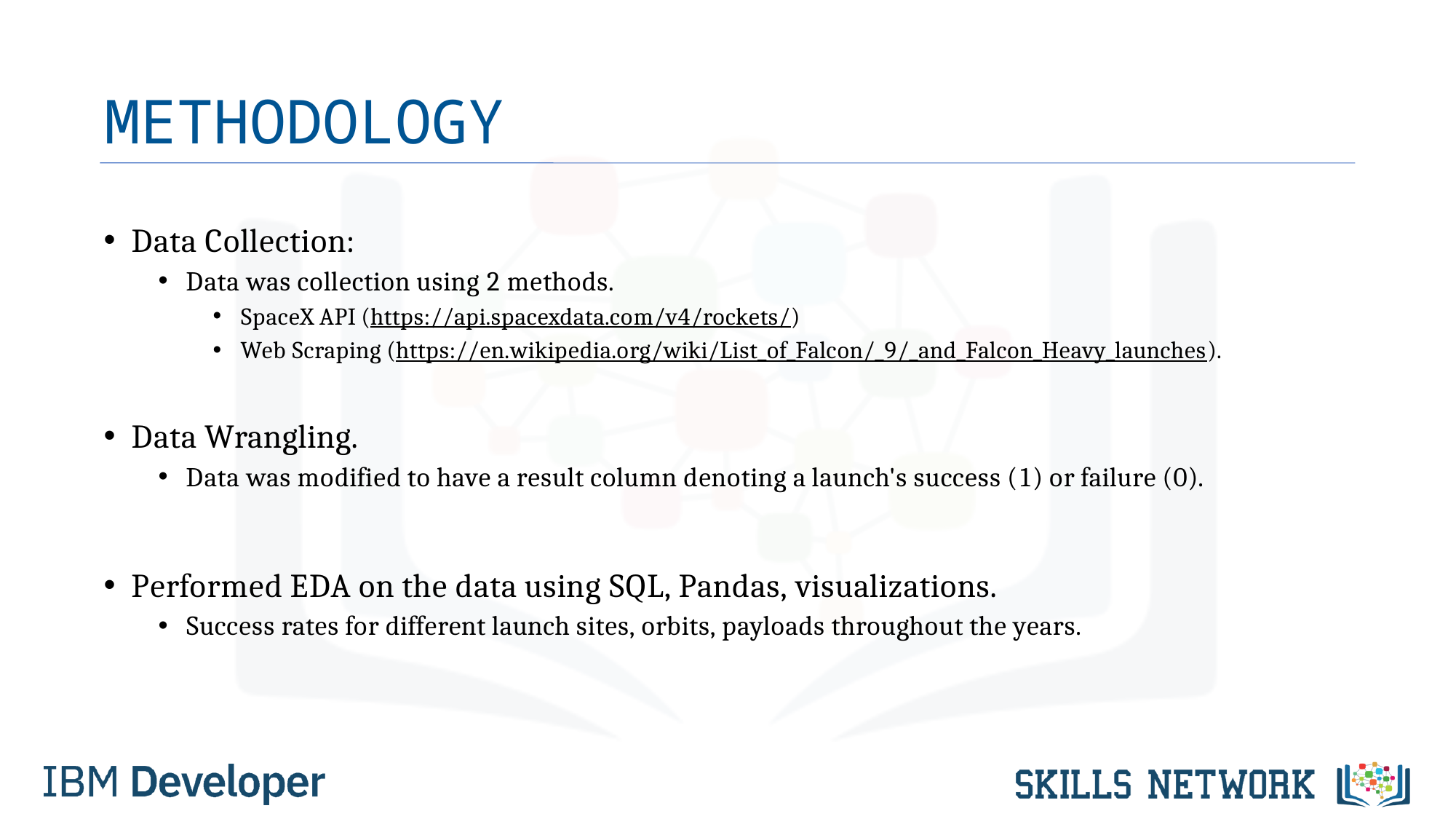

# METHODOLOGY
Data Collection:
Data was collection using 2 methods.
SpaceX API (https://api.spacexdata.com/v4/rockets/)
Web Scraping (https://en.wikipedia.org/wiki/List_of_Falcon/_9/_and_Falcon_Heavy_launches).

Data Wrangling.
Data was modified to have a result column denoting a launch's success (1) or failure (0).

Performed EDA on the data using SQL, Pandas, visualizations.
Success rates for different launch sites, orbits, payloads throughout the years.